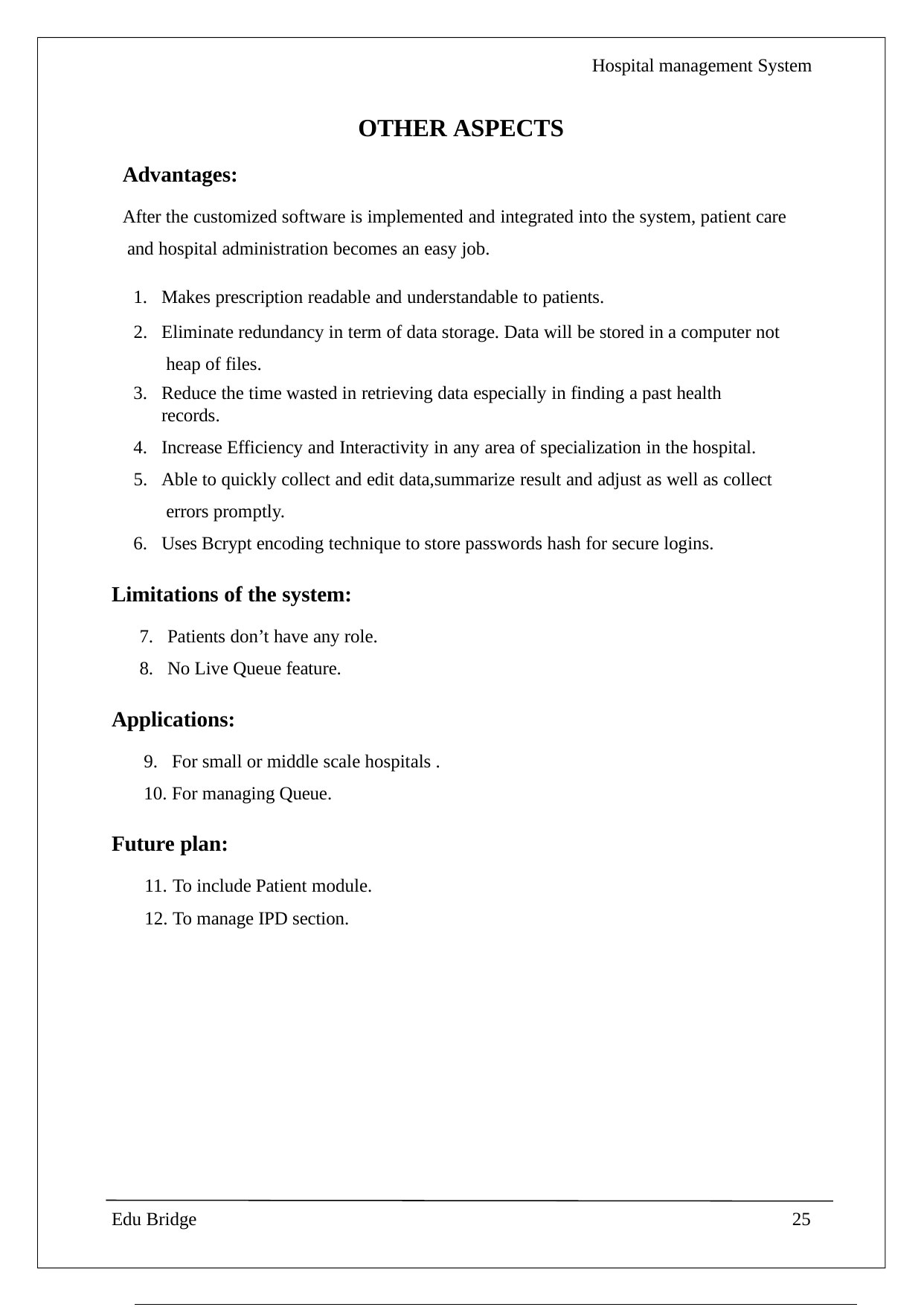

Hospital management System

OTHER ASPECTS
Advantages:
After the customized software is implemented and integrated into the system, patient care  and hospital administration becomes an easy job.

Makes prescription readable and understandable to patients.
Eliminate redundancy in term of data storage. Data will be stored in a computer not  heap of files.
Reduce the time wasted in retrieving data especially in finding a past health records.
Increase Efficiency and Interactivity in any area of specialization in the hospital.
Able to quickly collect and edit data,summarize result and adjust as well as collect  errors promptly.
Uses Bcrypt encoding technique to store passwords hash for secure logins.

Limitations of the system:
Patients don’t have any role.
No Live Queue feature.

Applications:
For small or middle scale hospitals .
For managing Queue.

Future plan:
To include Patient module.
To manage IPD section.

Edu Bridge
25